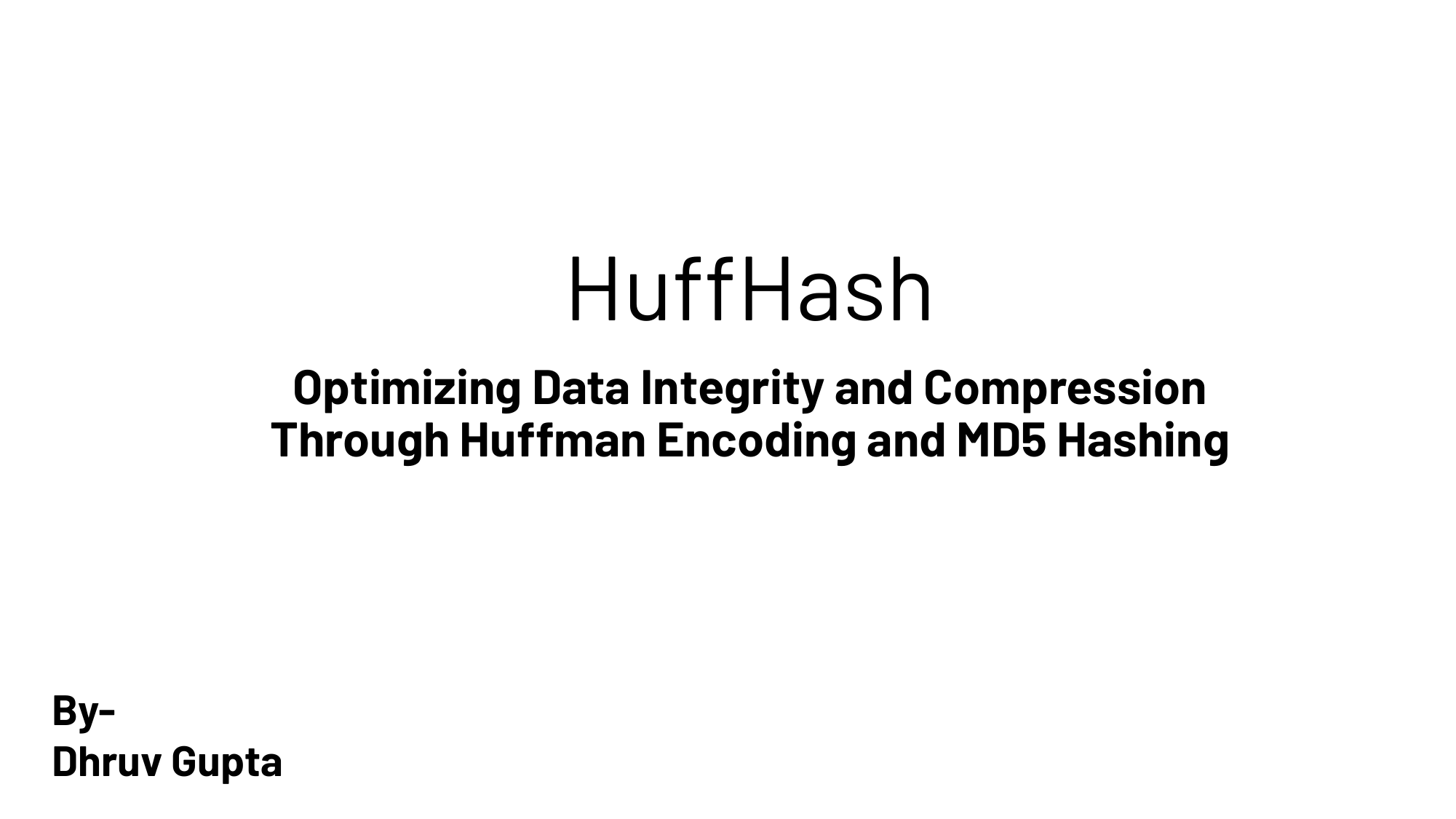

# HuffHash
Optimizing Data Integrity and Compression Through Huffman Encoding and MD5 Hashing

By-
Dhruv Gupta